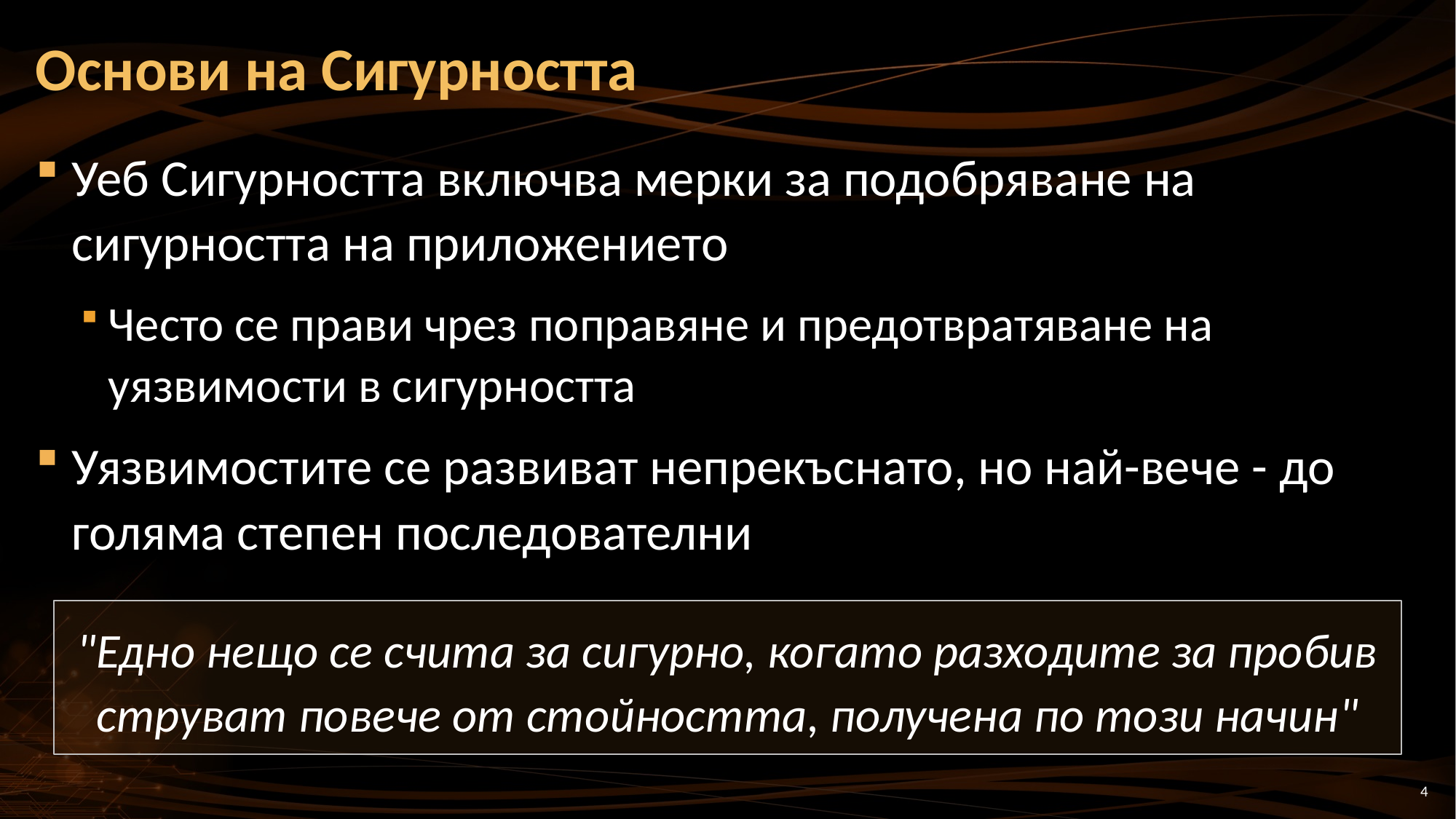

# Основи на Сигурността
Уеб Сигурността включва мерки за подобряване на сигурността на приложението
Често се прави чрез поправяне и предотвратяване на уязвимости в сигурността
Уязвимостите се развиват непрекъснато, но най-вече - до
голяма степен последователни
"Едно нещо се счита за сигурно, когато разходите за пробив струват повече от стойността, получена по този начин"
4